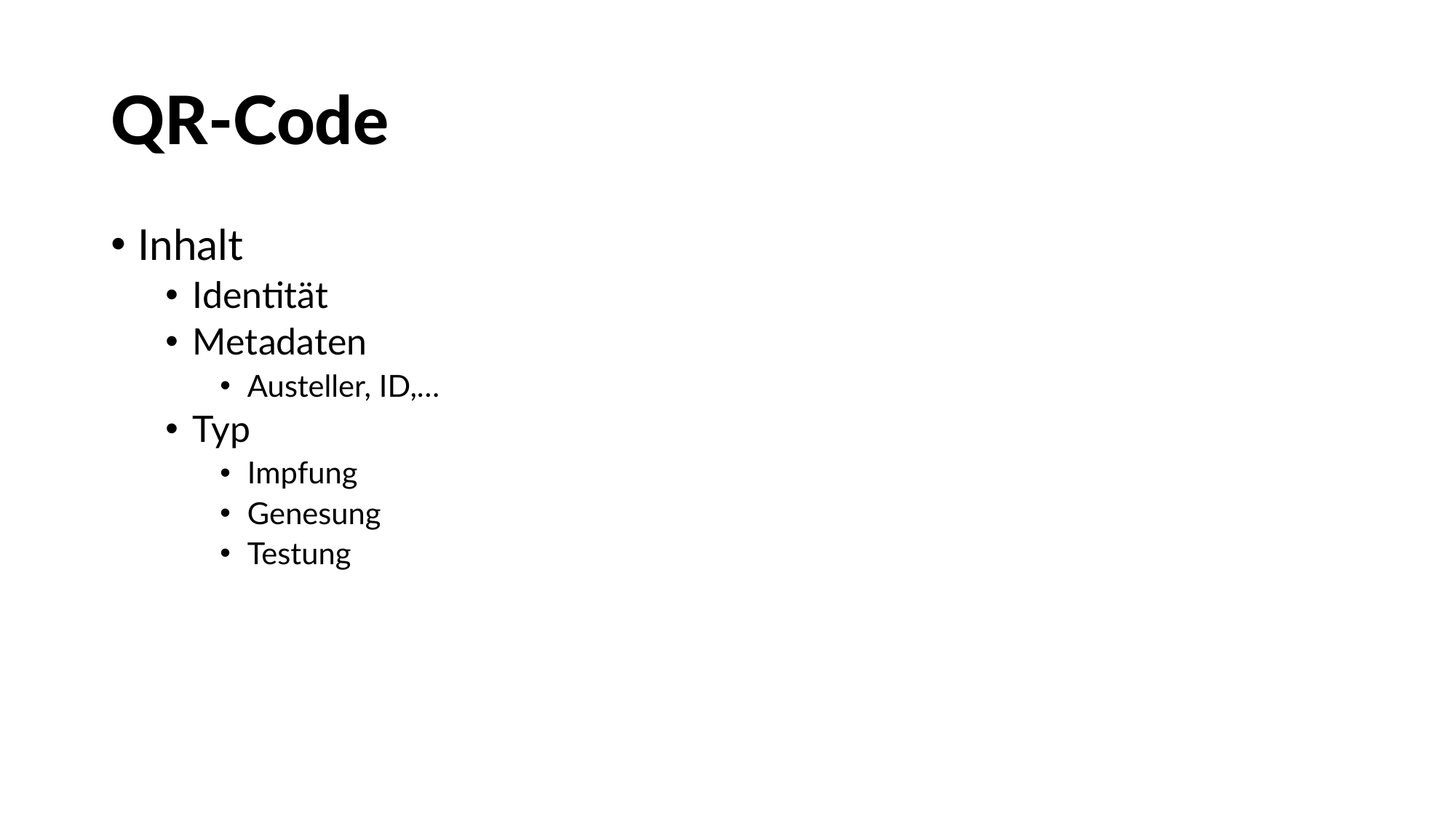

# QR-Code
Inhalt
Identität
Metadaten
Austeller, ID,…
Typ
Impfung
Genesung
Testung